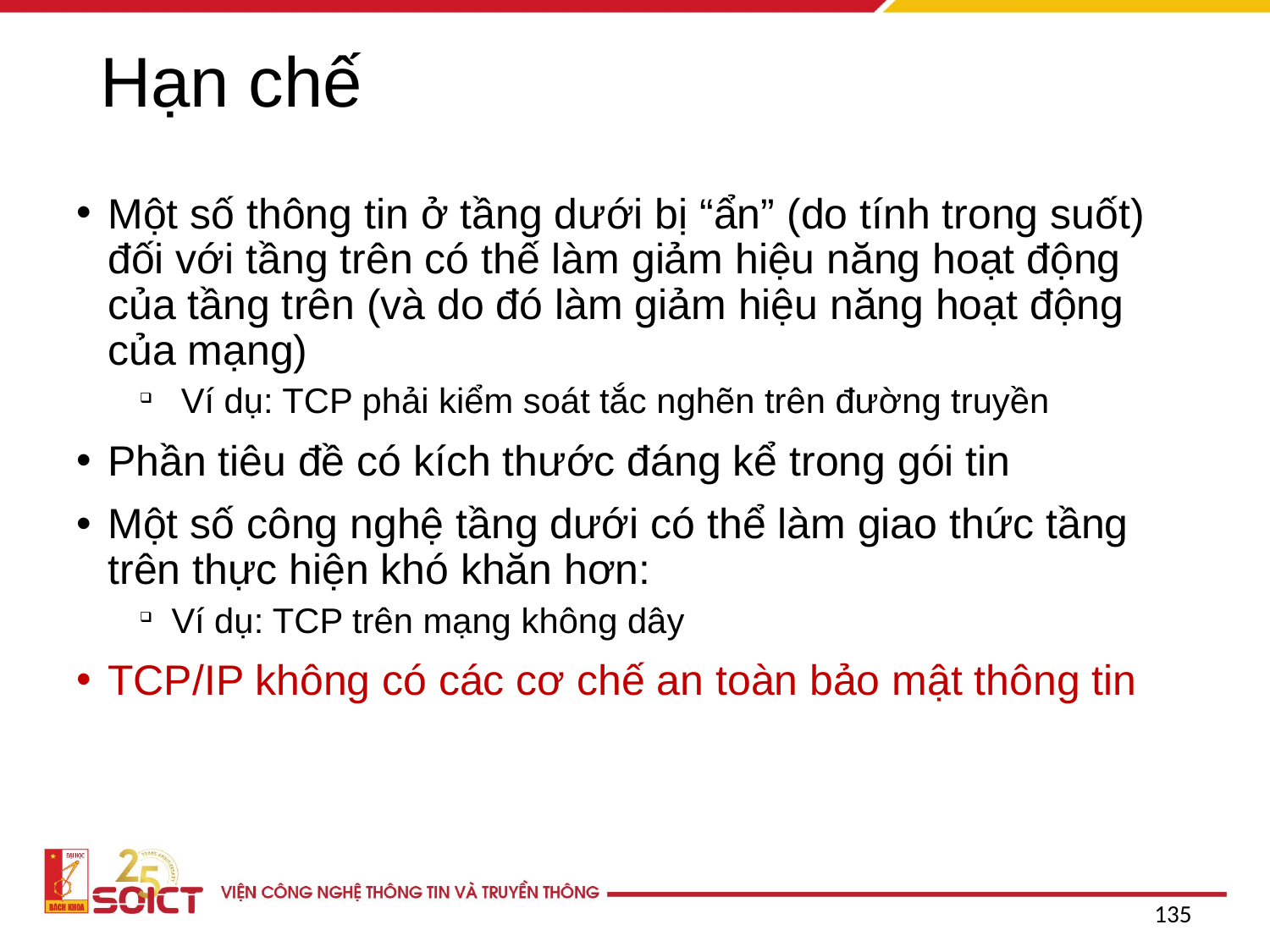

# Hạn chế
Một số thông tin ở tầng dưới bị “ẩn” (do tính trong suốt) đối với tầng trên có thế làm giảm hiệu năng hoạt động của tầng trên (và do đó làm giảm hiệu năng hoạt động của mạng)
 Ví dụ: TCP phải kiểm soát tắc nghẽn trên đường truyền
Phần tiêu đề có kích thước đáng kể trong gói tin
Một số công nghệ tầng dưới có thể làm giao thức tầng trên thực hiện khó khăn hơn:
Ví dụ: TCP trên mạng không dây
TCP/IP không có các cơ chế an toàn bảo mật thông tin
135